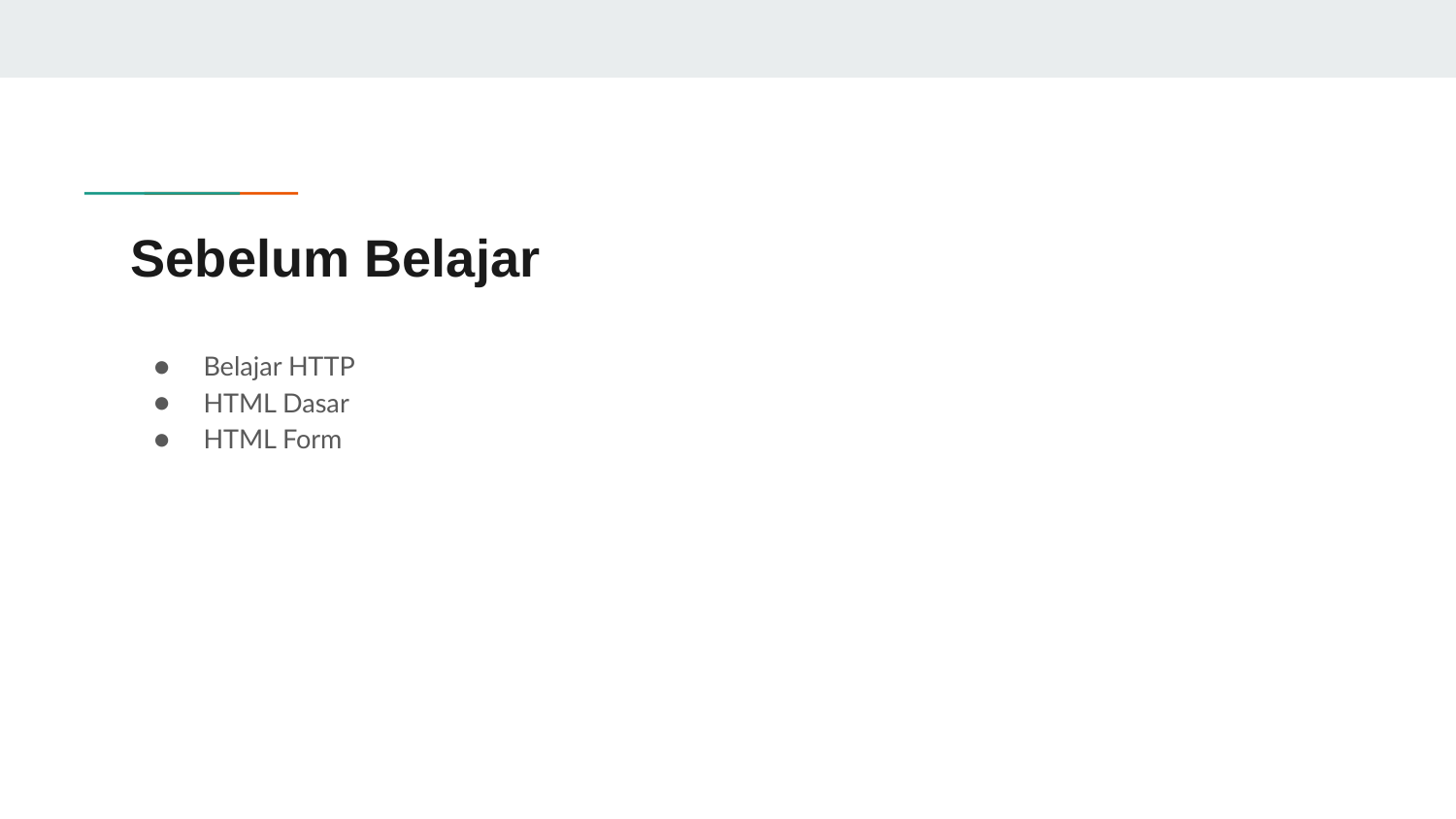

# Sebelum Belajar
Belajar HTTP
HTML Dasar
HTML Form